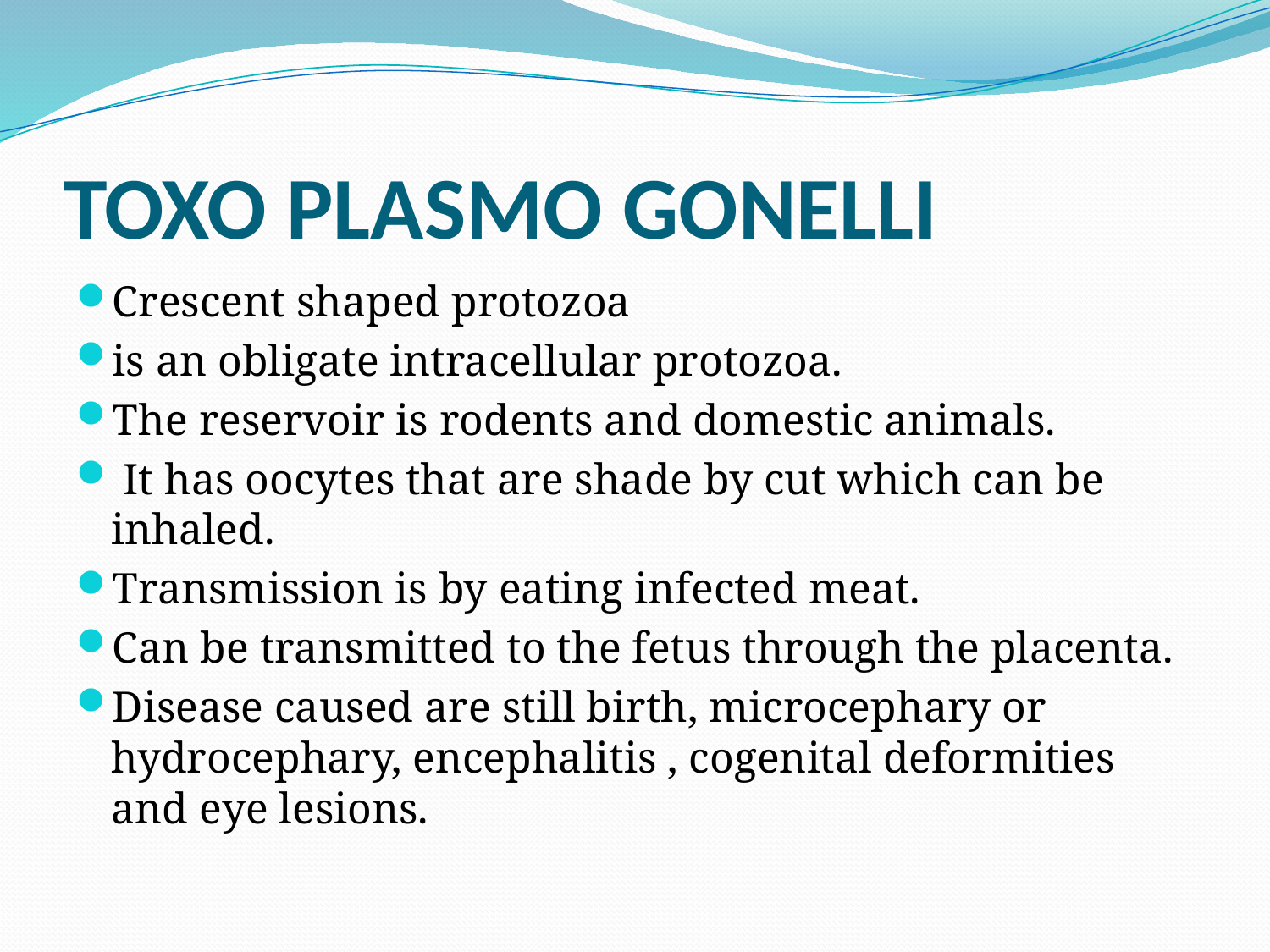

# TOXO PLASMO GONELLI
Crescent shaped protozoa
is an obligate intracellular protozoa.
The reservoir is rodents and domestic animals.
 It has oocytes that are shade by cut which can be inhaled.
Transmission is by eating infected meat.
Can be transmitted to the fetus through the placenta.
Disease caused are still birth, microcephary or hydrocephary, encephalitis , cogenital deformities and eye lesions.